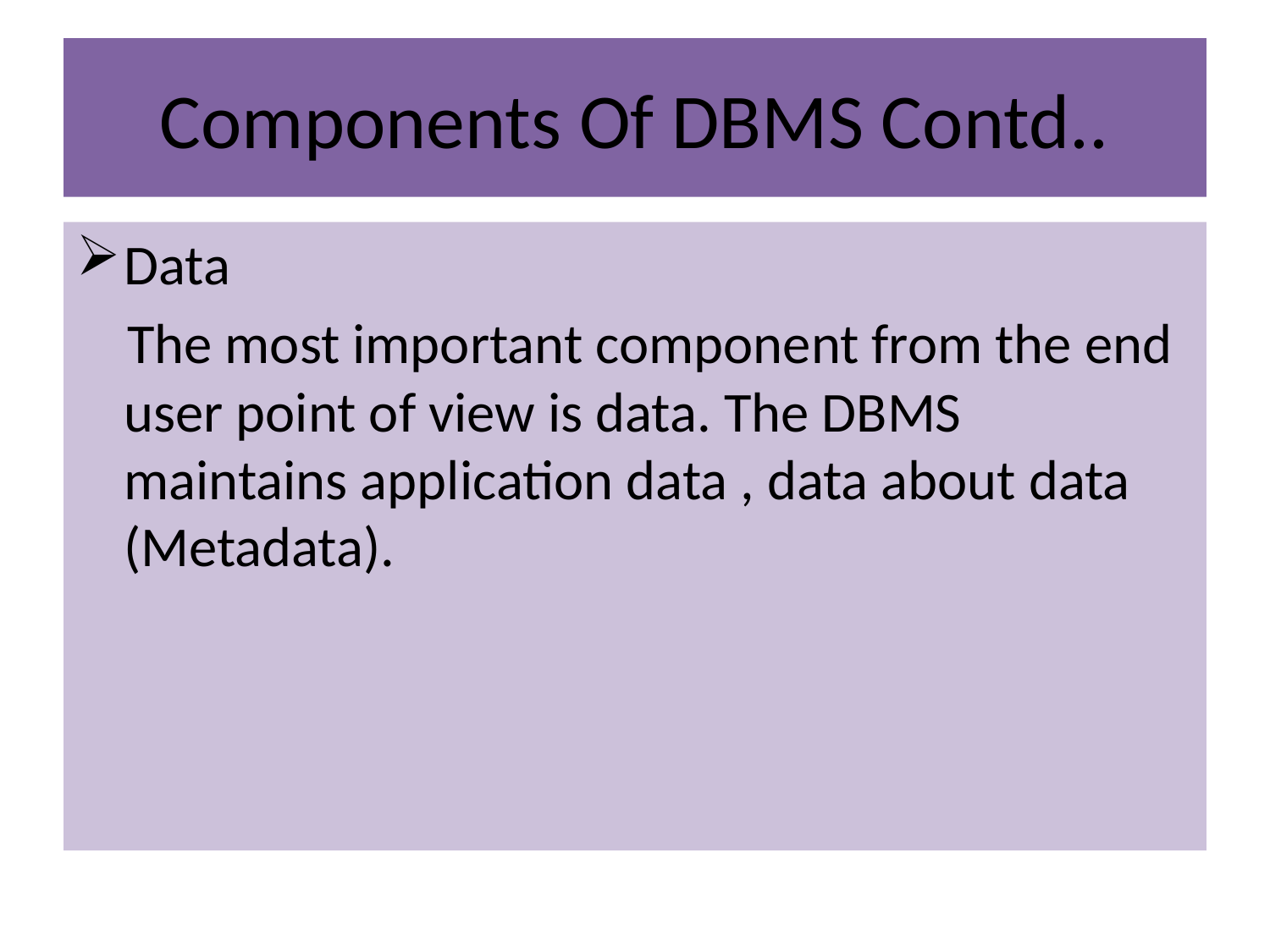

# Components Of DBMS Contd..
Data
    The most important component from the end user point of view is data. The DBMS maintains application data , data about data (Metadata).